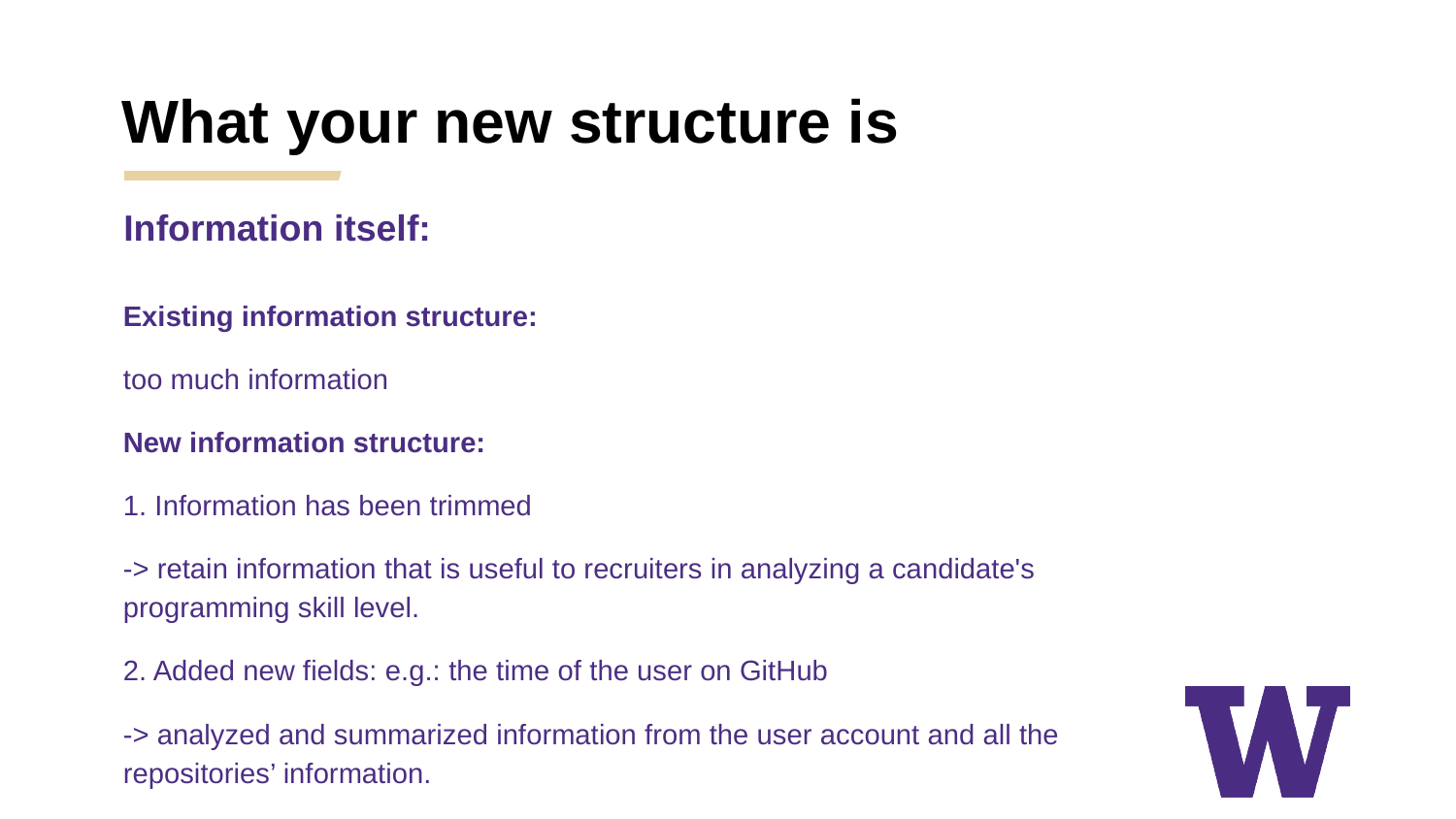

# What your new structure is
Information itself:
Existing information structure:
too much information
New information structure:
1. Information has been trimmed
-> retain information that is useful to recruiters in analyzing a candidate's programming skill level.
2. Added new fields: e.g.: the time of the user on GitHub
-> analyzed and summarized information from the user account and all the repositories’ information.